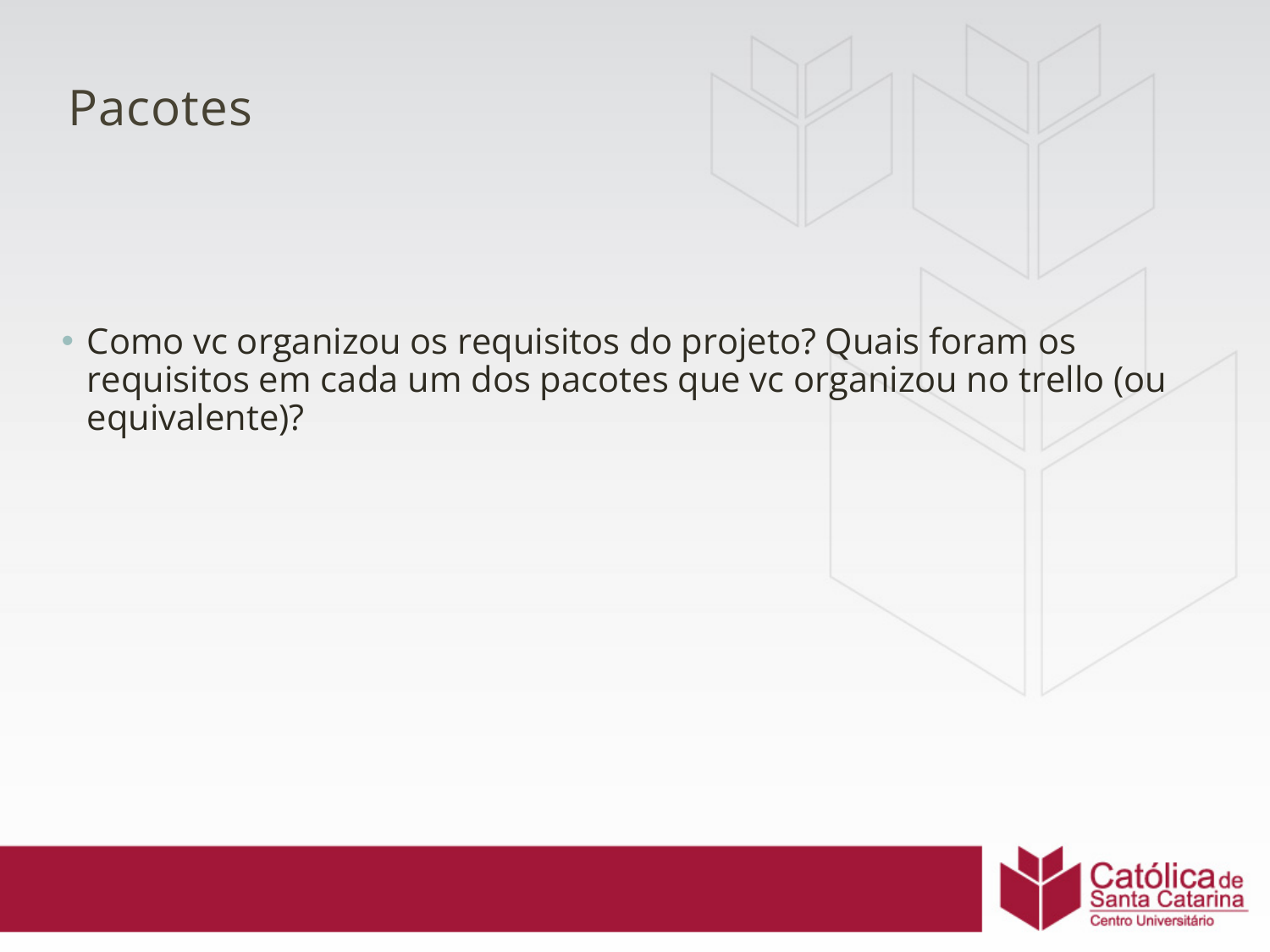

# Pacotes
Como vc organizou os requisitos do projeto? Quais foram os requisitos em cada um dos pacotes que vc organizou no trello (ou equivalente)?